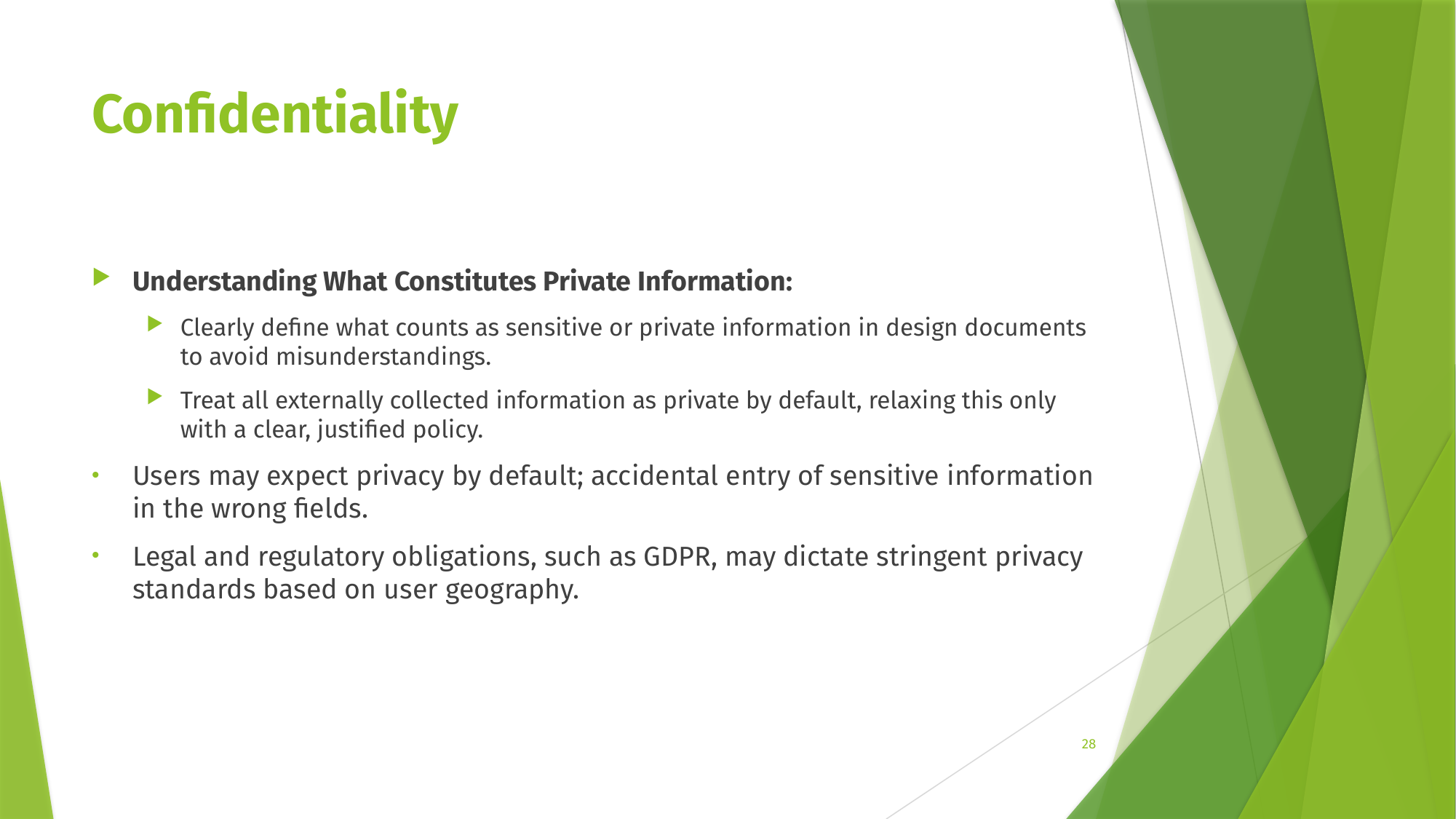

# Confidentiality
Understanding What Constitutes Private Information:
Clearly define what counts as sensitive or private information in design documents to avoid misunderstandings.
Treat all externally collected information as private by default, relaxing this only with a clear, justified policy.
Users may expect privacy by default; accidental entry of sensitive information in the wrong fields.
Legal and regulatory obligations, such as GDPR, may dictate stringent privacy standards based on user geography.

28